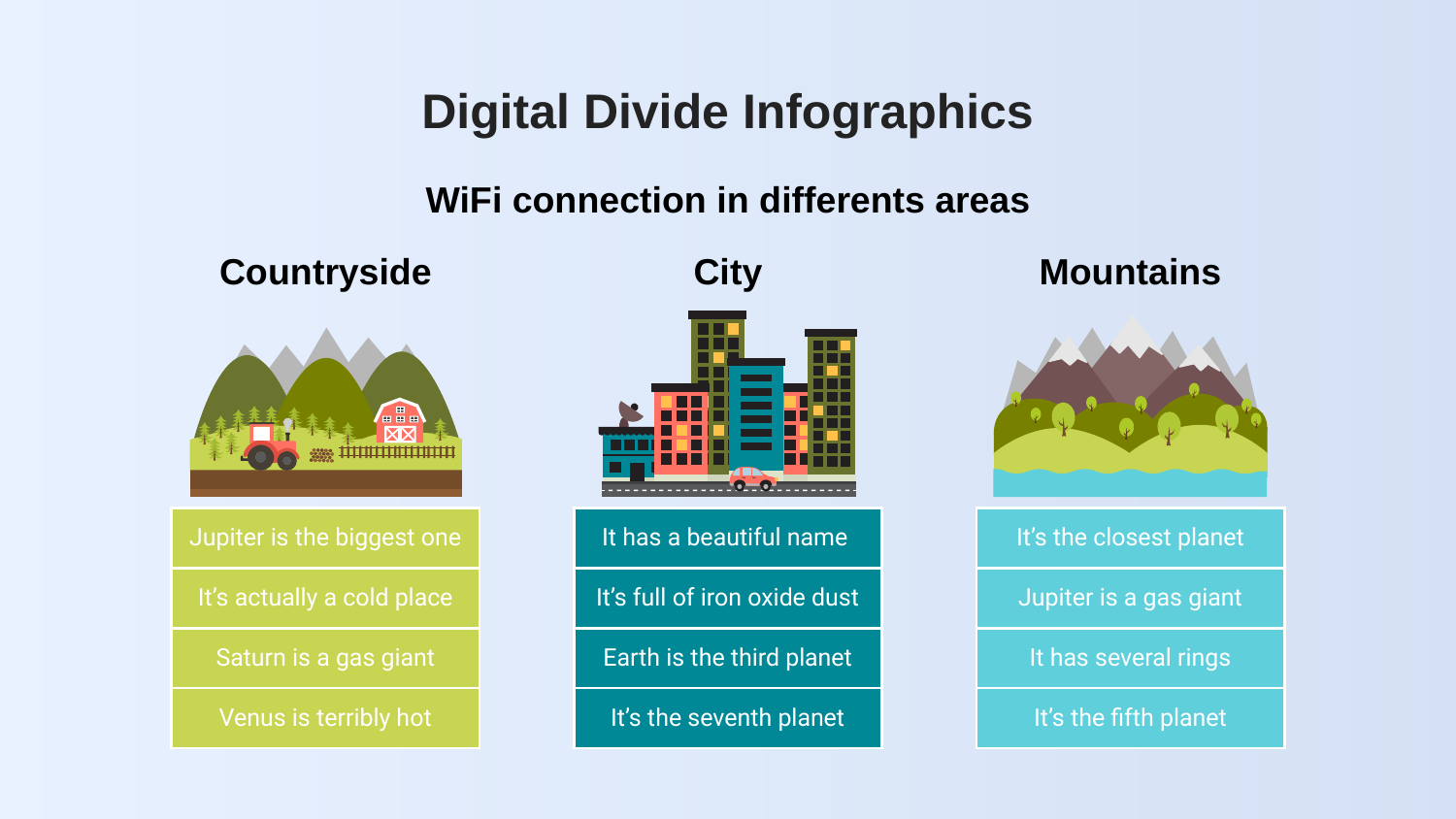

# Digital Divide Infographics
WiFi connection in differents areas
Countryside
City
Mountains

| Jupiter is the biggest one |
| --- |
| It’s actually a cold place |
| Saturn is a gas giant |
| Venus is terribly hot |
| It has a beautiful name |
| --- |
| It’s full of iron oxide dust |
| Earth is the third planet |
| It’s the seventh planet |
| It’s the closest planet |
| --- |
| Jupiter is a gas giant |
| It has several rings |
| It’s the fifth planet |